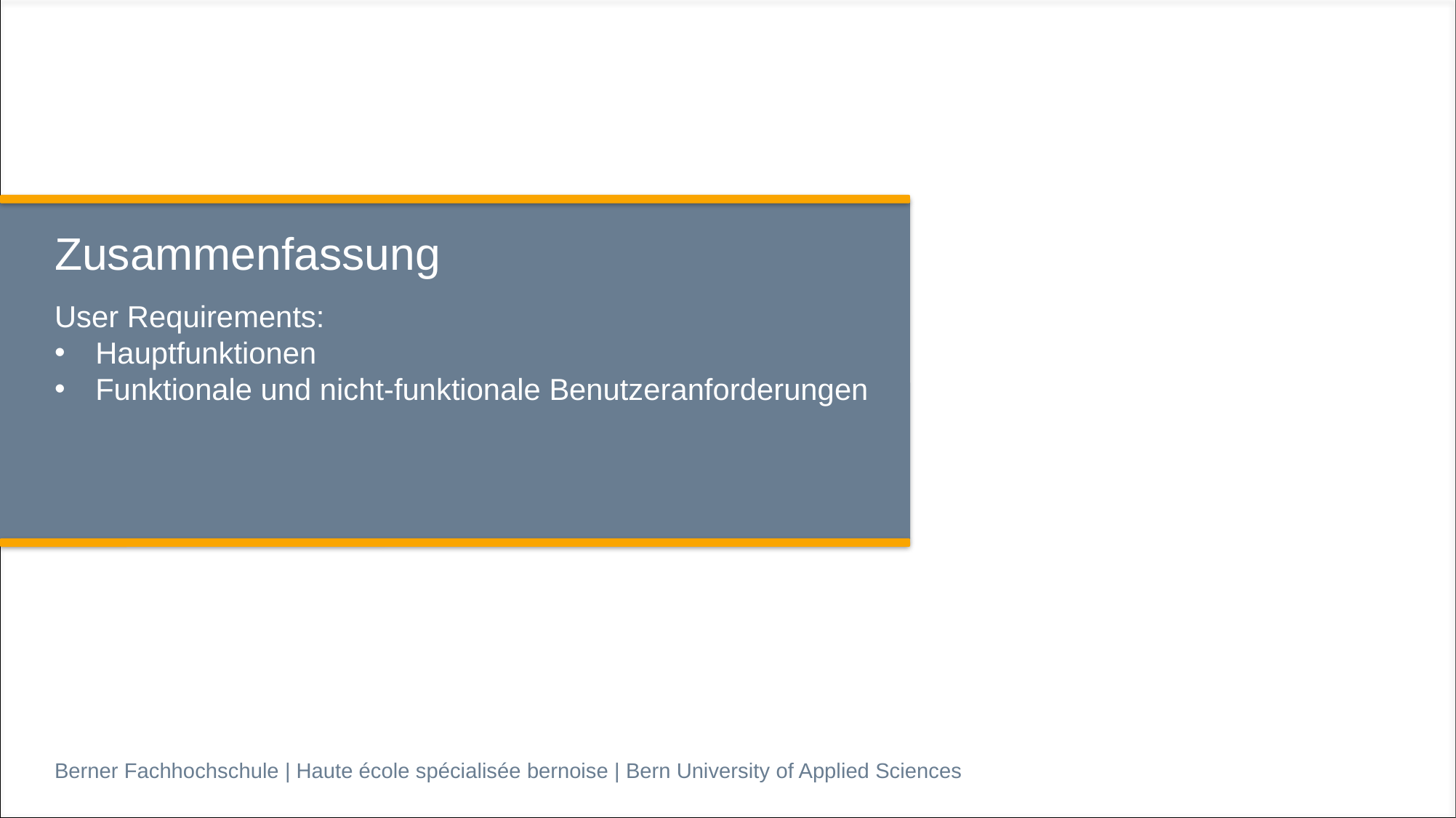

# Zusammenfassung
User Requirements:
Hauptfunktionen
Funktionale und nicht-funktionale Benutzeranforderungen